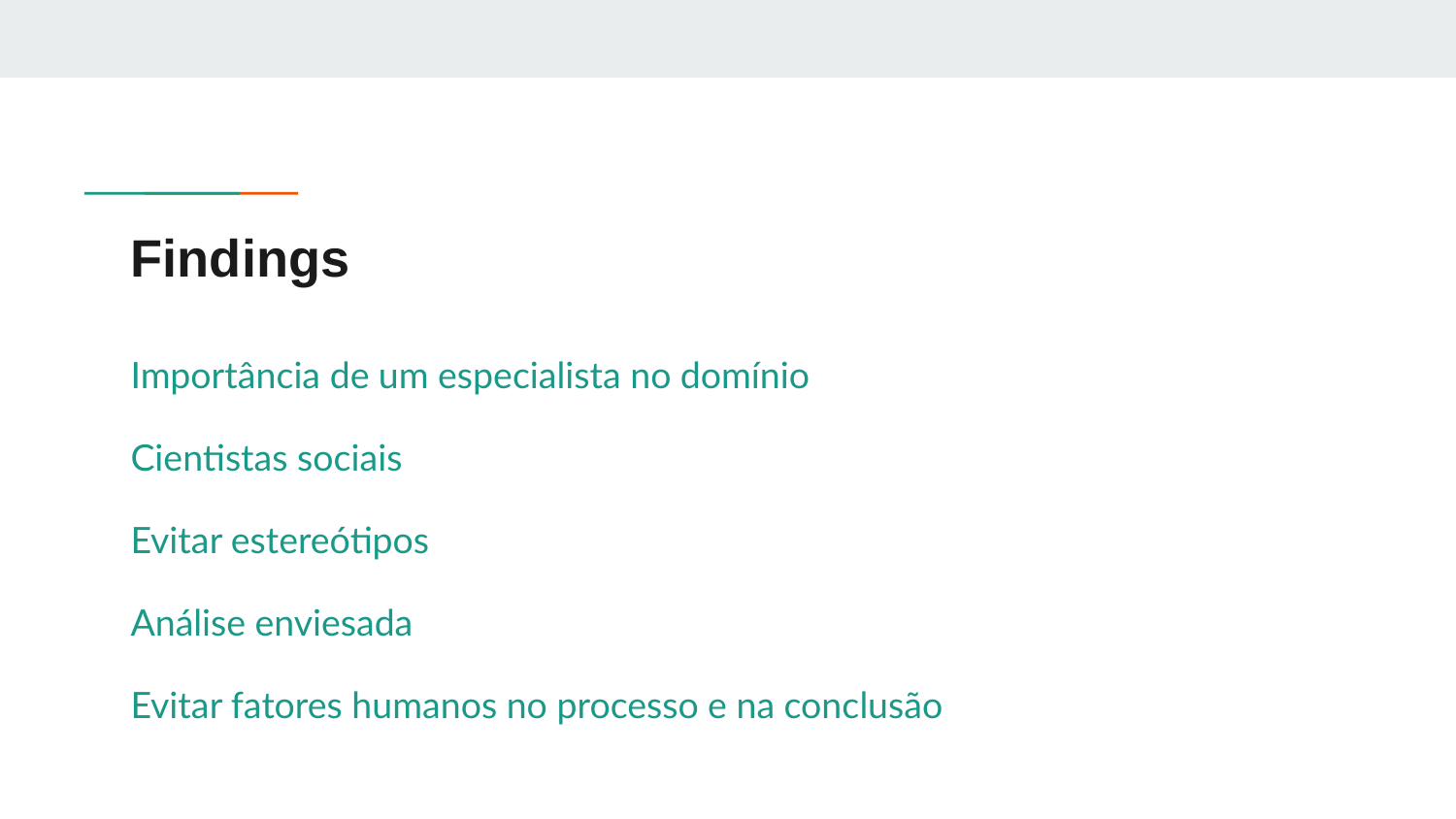

# Findings
Importância de um especialista no domínio
Cientistas sociais
Evitar estereótipos
Análise enviesada
Evitar fatores humanos no processo e na conclusão